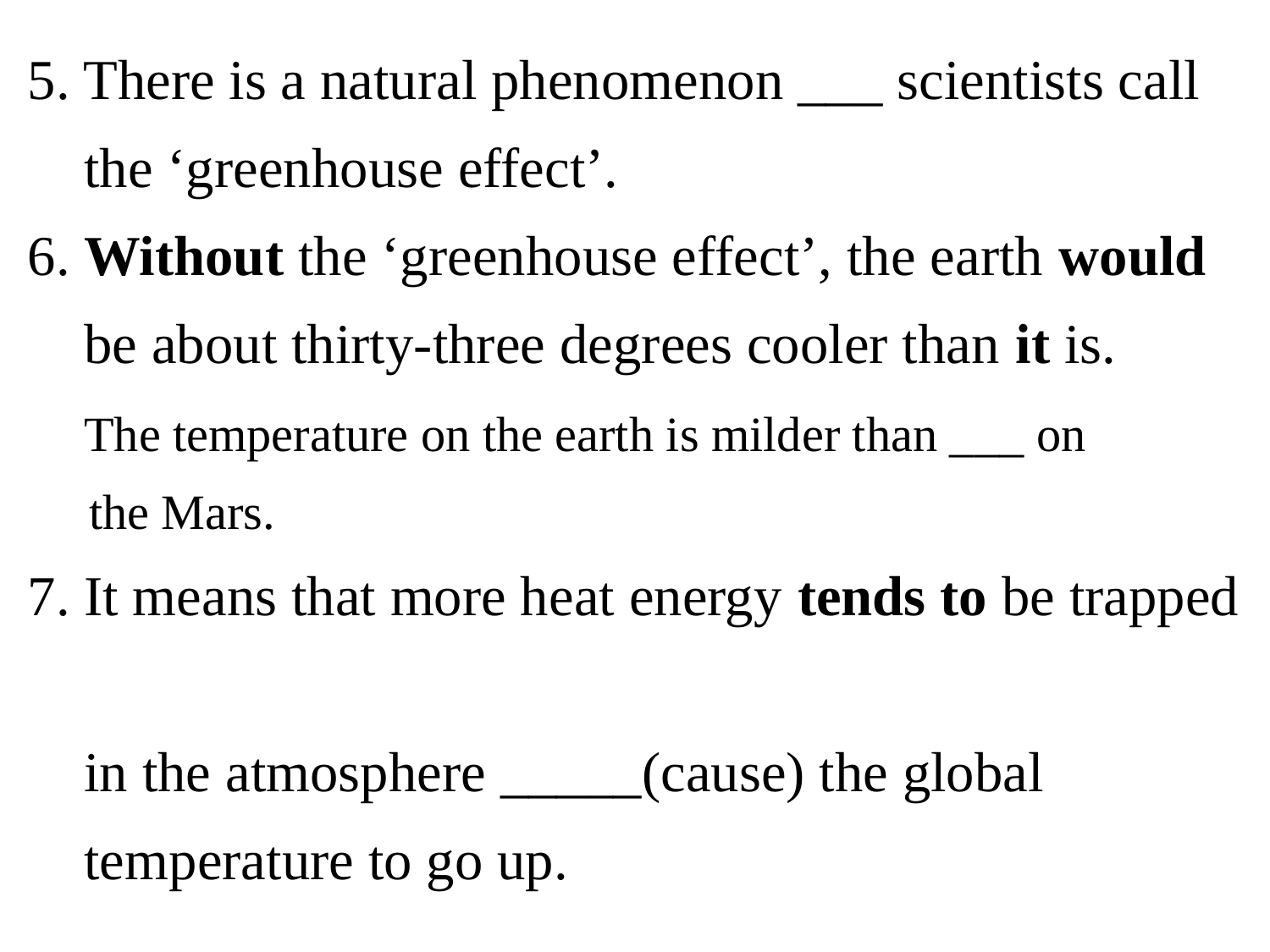

5. There is a natural phenomenon ___ scientists call
    the ‘greenhouse effect’.
6. Without the ‘greenhouse effect’, the earth would
    be about thirty-three degrees cooler than it is.
    The temperature on the earth is milder than ___ on
     the Mars.
7. It means that more heat energy tends to be trapped
    in the atmosphere _____(cause) the global
    temperature to go up.